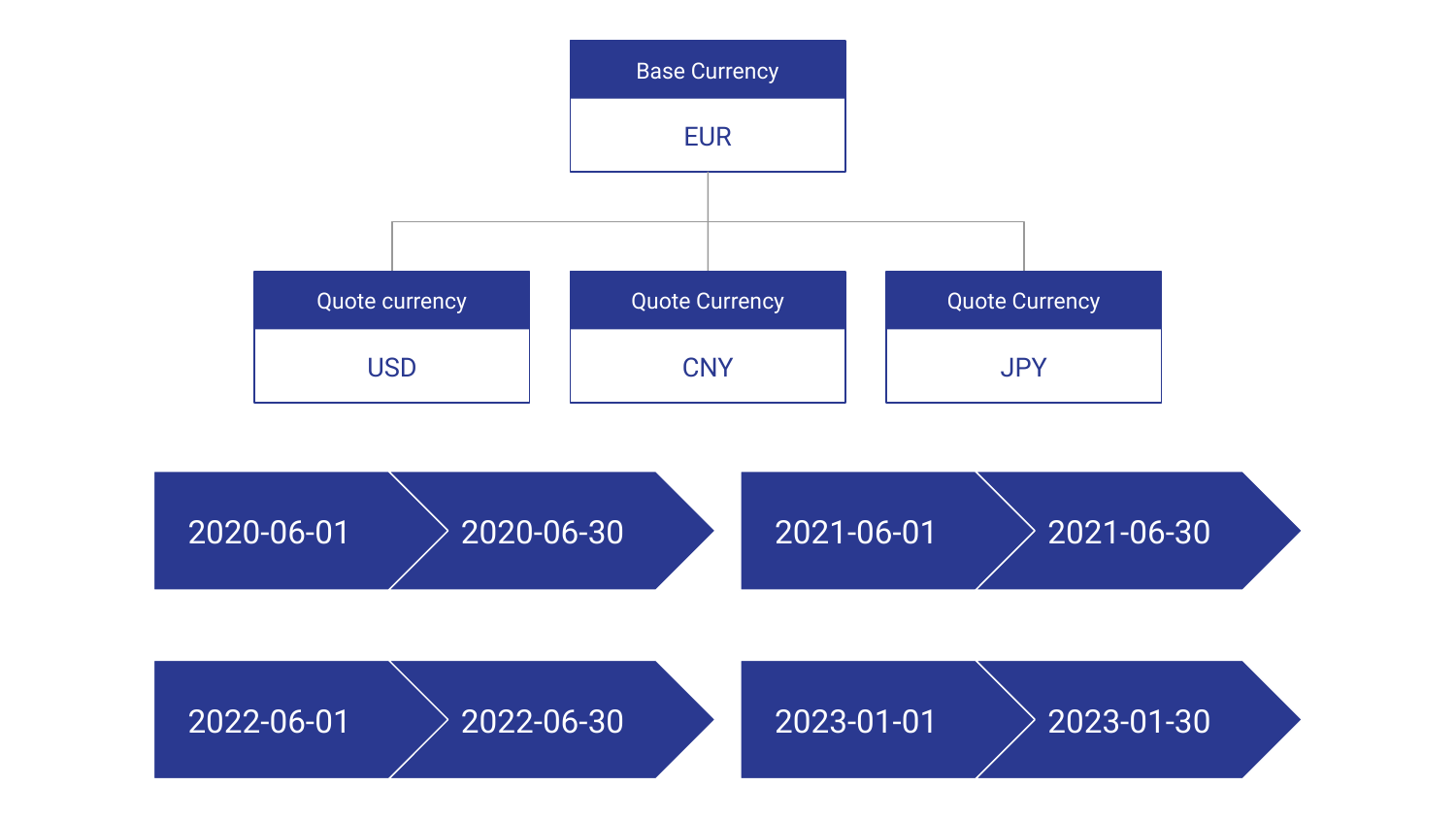

Base Currency
EUR

Quote currency
Quote Currency
Quote Currency
USD
CNY
JPY

2020-06-01
2020-06-30
2021-06-01
2021-06-30

2022-06-01
2022-06-30
2023-01-01
2023-01-30